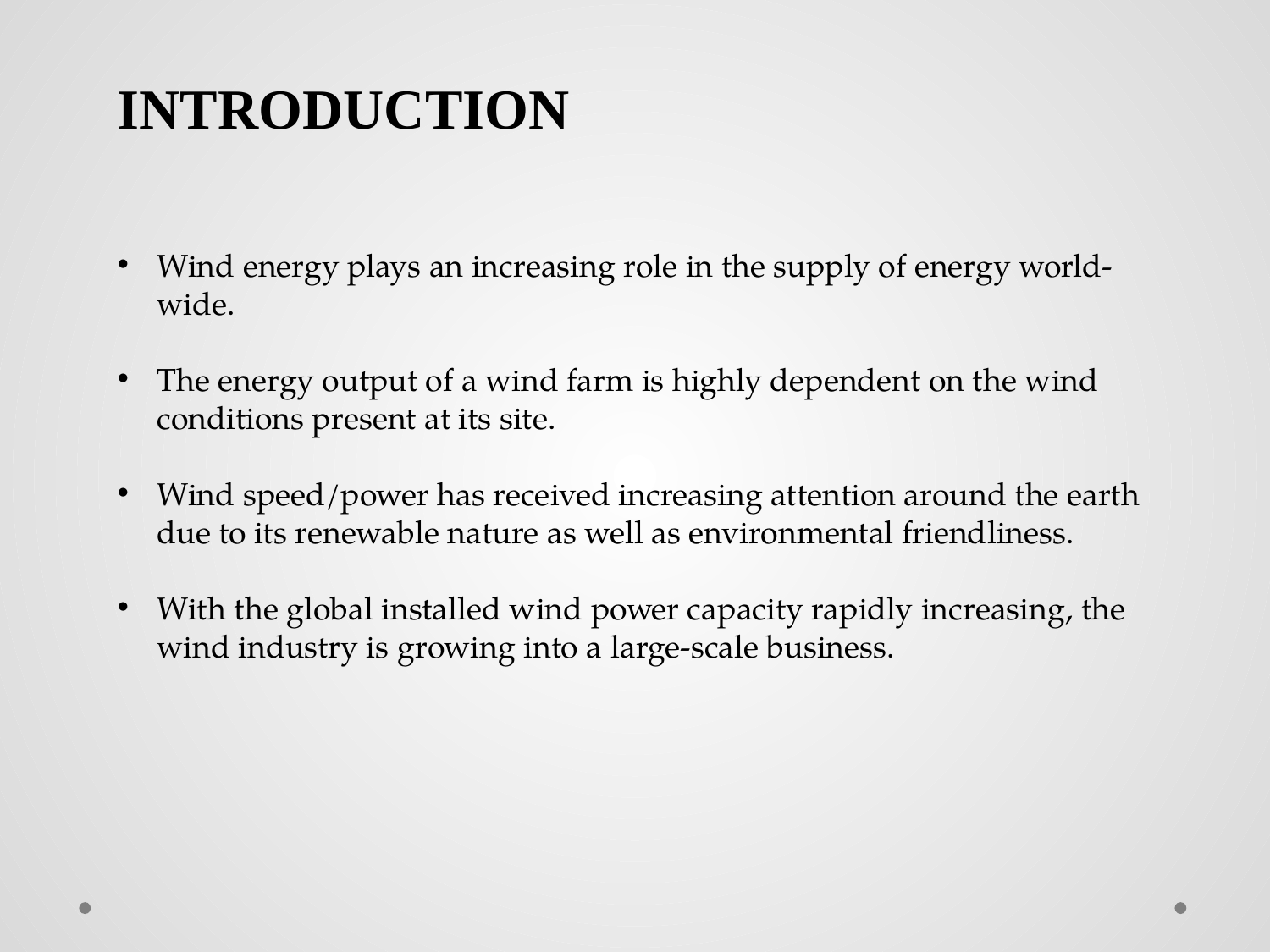

INTRODUCTION
Wind energy plays an increasing role in the supply of energy world-wide.

The energy output of a wind farm is highly dependent on the wind conditions present at its site.

Wind speed/power has received increasing attention around the earth due to its renewable nature as well as environmental friendliness.

With the global installed wind power capacity rapidly increasing, the wind industry is growing into a large-scale business.